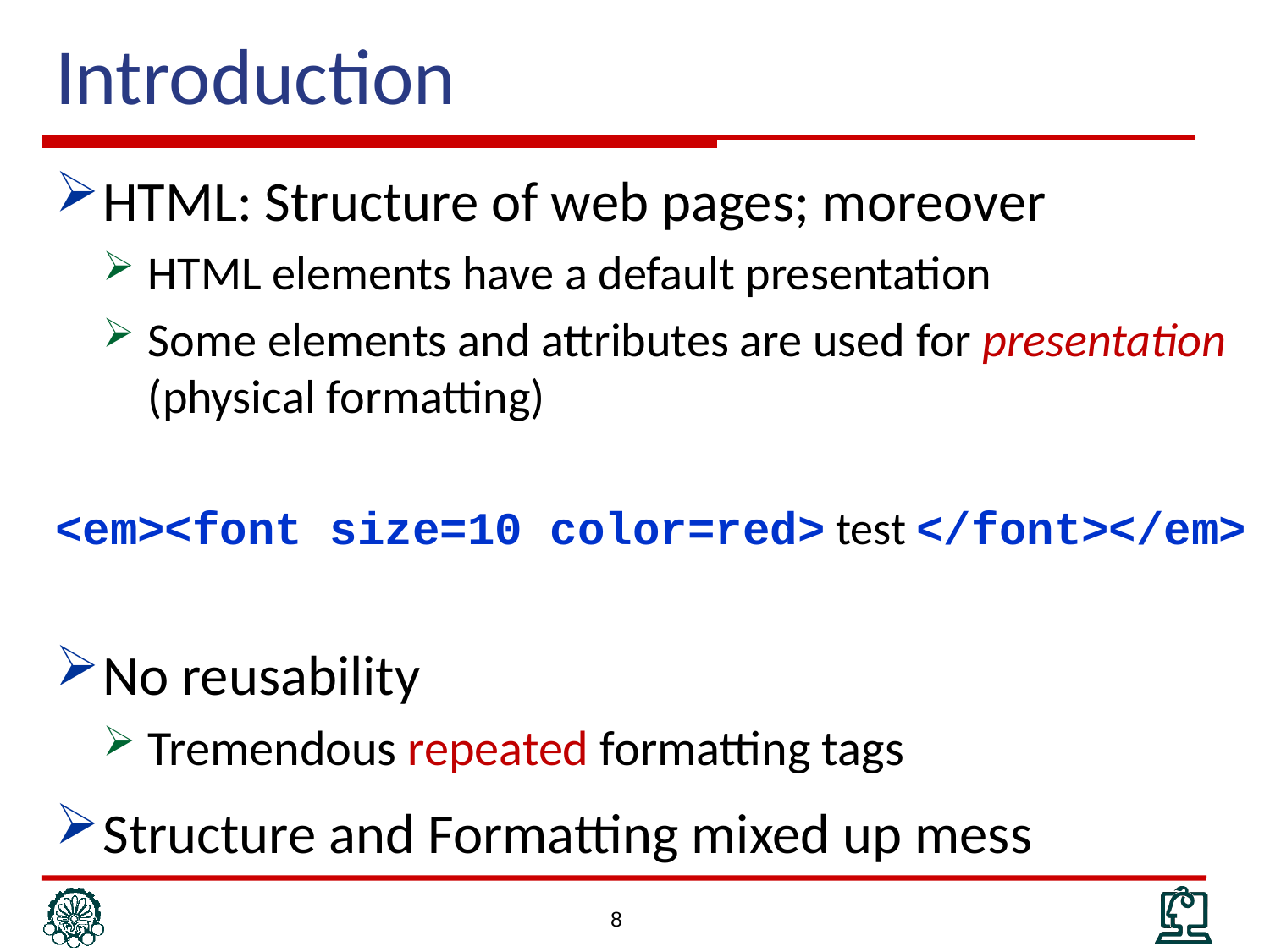

# Introduction
HTML: Structure of web pages; moreover
HTML elements have a default presentation
Some elements and attributes are used for presentation (physical formatting)

<em><font size=10 color=red> test </font></em>

No reusability
Tremendous repeated formatting tags
Structure and Formatting mixed up mess
8